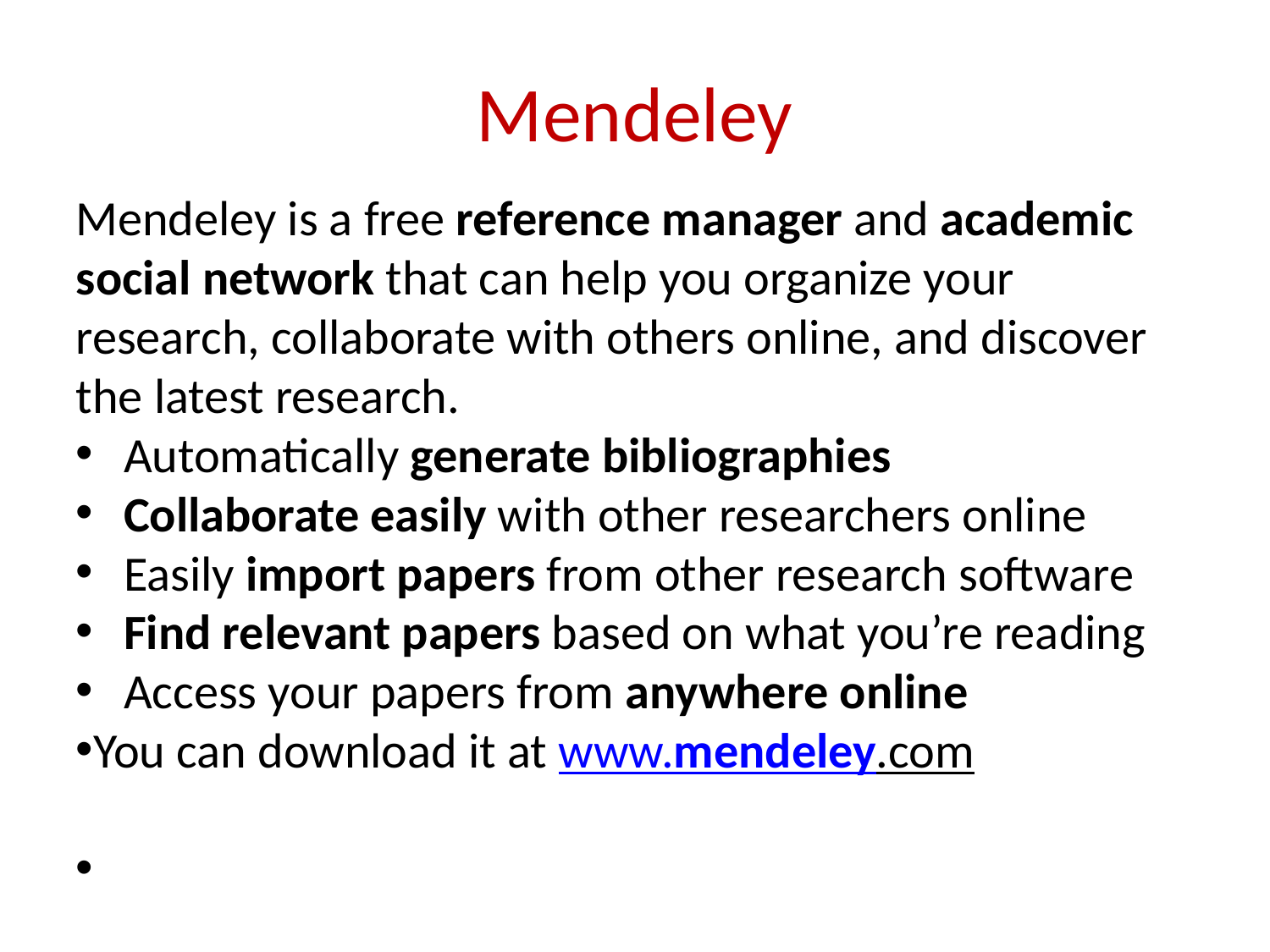

# Mendeley
Mendeley is a free reference manager and academic social network that can help you organize your research, collaborate with others online, and discover the latest research.
Automatically generate bibliographies
Collaborate easily with other researchers online
Easily import papers from other research software
Find relevant papers based on what you’re reading
Access your papers from anywhere online
You can download it at www.mendeley.com